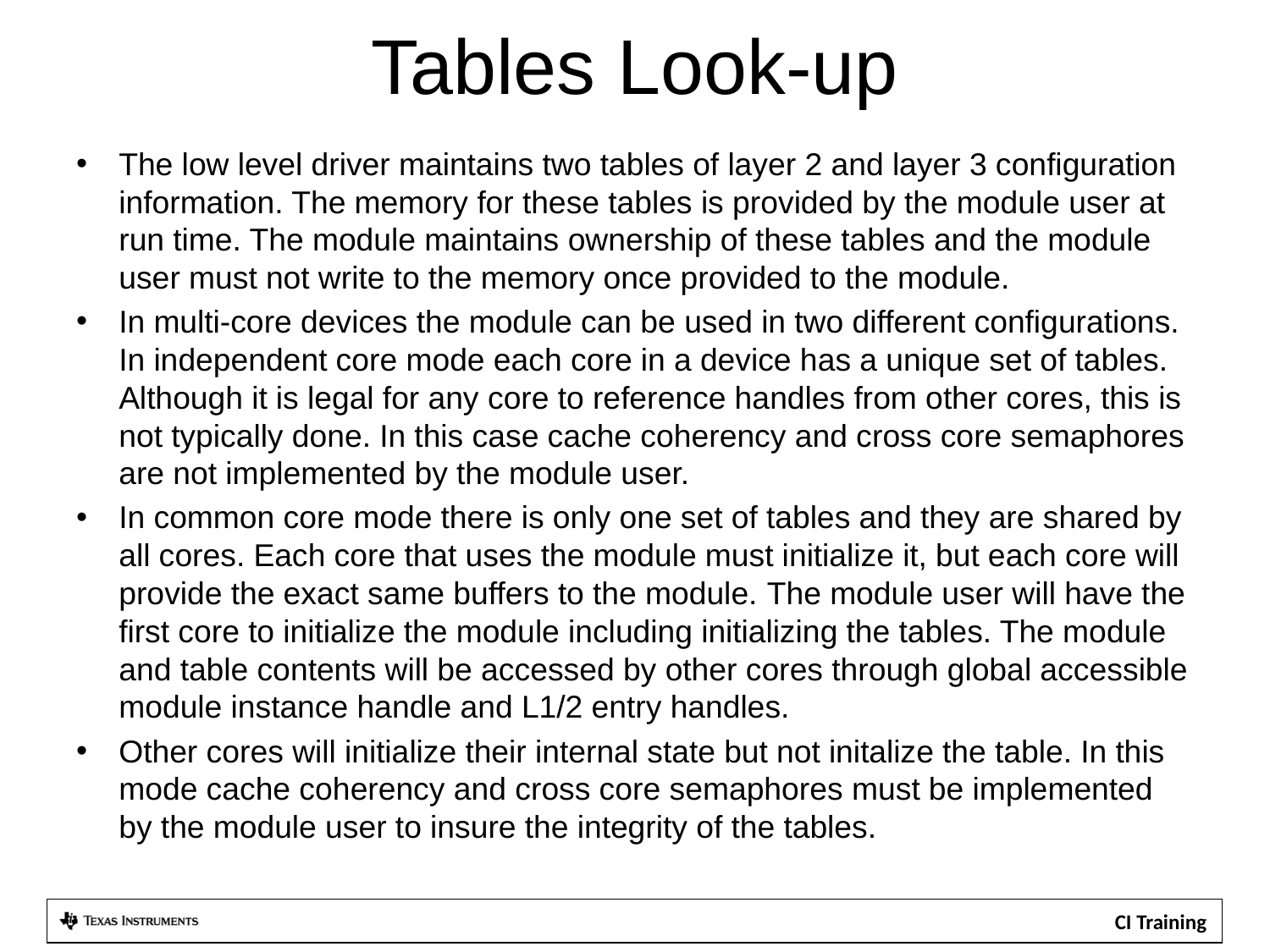

# Tables Look-up
The low level driver maintains two tables of layer 2 and layer 3 configuration information. The memory for these tables is provided by the module user at run time. The module maintains ownership of these tables and the module user must not write to the memory once provided to the module.
In multi-core devices the module can be used in two different configurations. In independent core mode each core in a device has a unique set of tables. Although it is legal for any core to reference handles from other cores, this is not typically done. In this case cache coherency and cross core semaphores are not implemented by the module user.
In common core mode there is only one set of tables and they are shared by all cores. Each core that uses the module must initialize it, but each core will provide the exact same buffers to the module. The module user will have the first core to initialize the module including initializing the tables. The module and table contents will be accessed by other cores through global accessible module instance handle and L1/2 entry handles.
Other cores will initialize their internal state but not initalize the table. In this mode cache coherency and cross core semaphores must be implemented by the module user to insure the integrity of the tables.